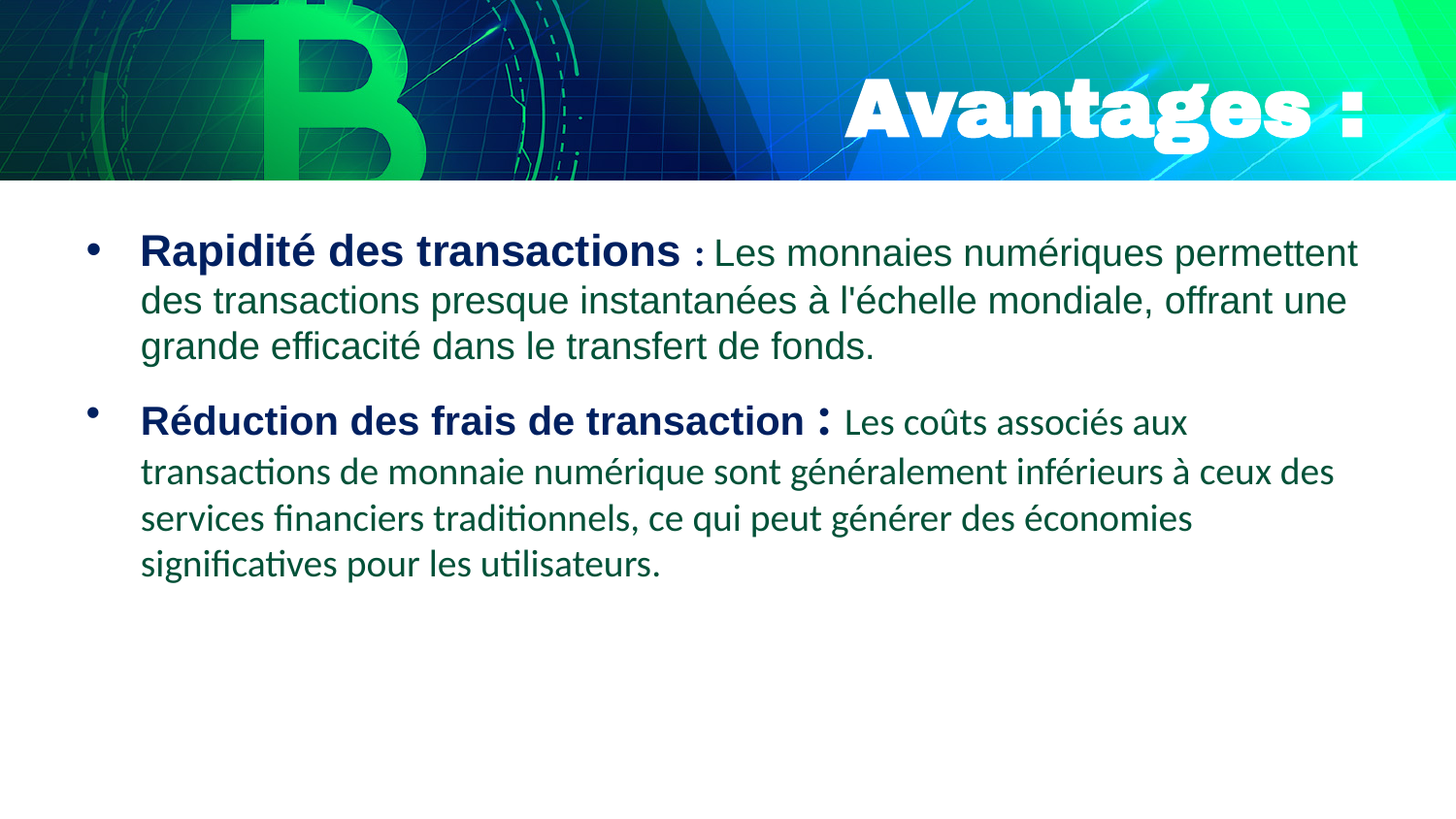

# Avantages :
Rapidité des transactions : Les monnaies numériques permettent des transactions presque instantanées à l'échelle mondiale, offrant une grande efficacité dans le transfert de fonds.
Réduction des frais de transaction : Les coûts associés aux transactions de monnaie numérique sont généralement inférieurs à ceux des services financiers traditionnels, ce qui peut générer des économies significatives pour les utilisateurs.